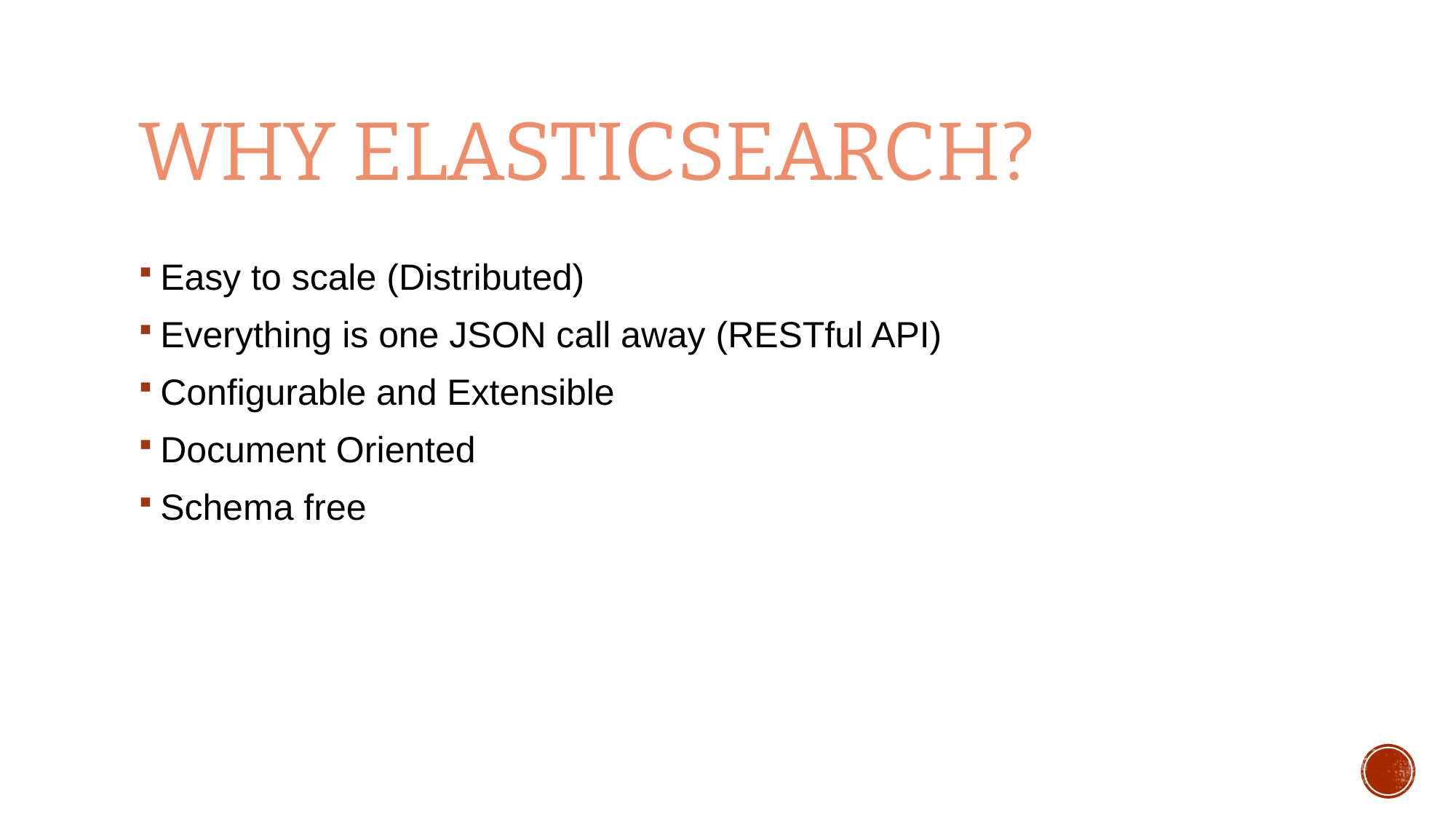

# Why ElasticSearch?
Easy to scale (Distributed)
Everything is one JSON call away (RESTful API)
Configurable and Extensible
Document Oriented
Schema free